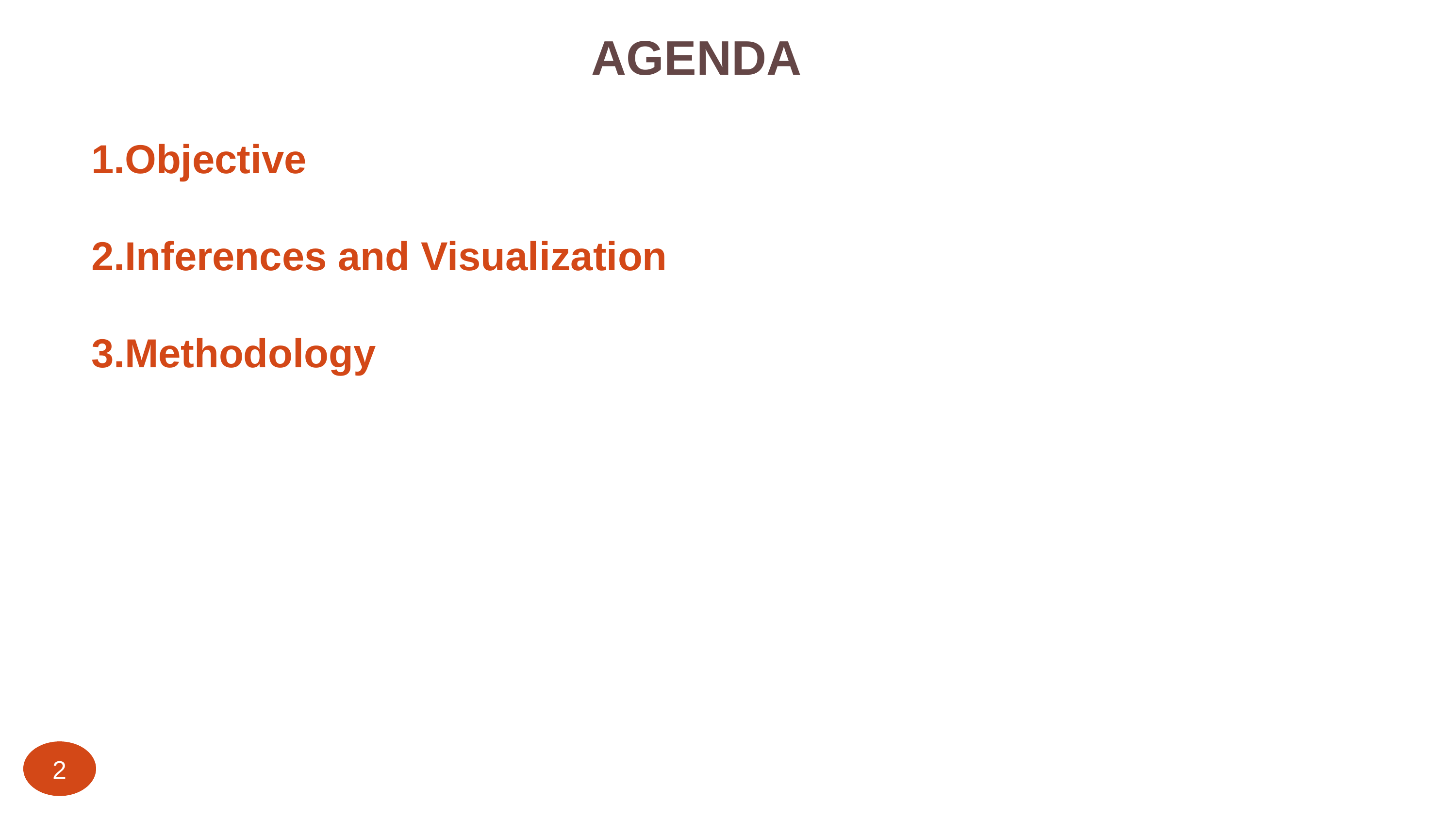

AGENDA

Objective

Inferences and Visualization

Methodology
2